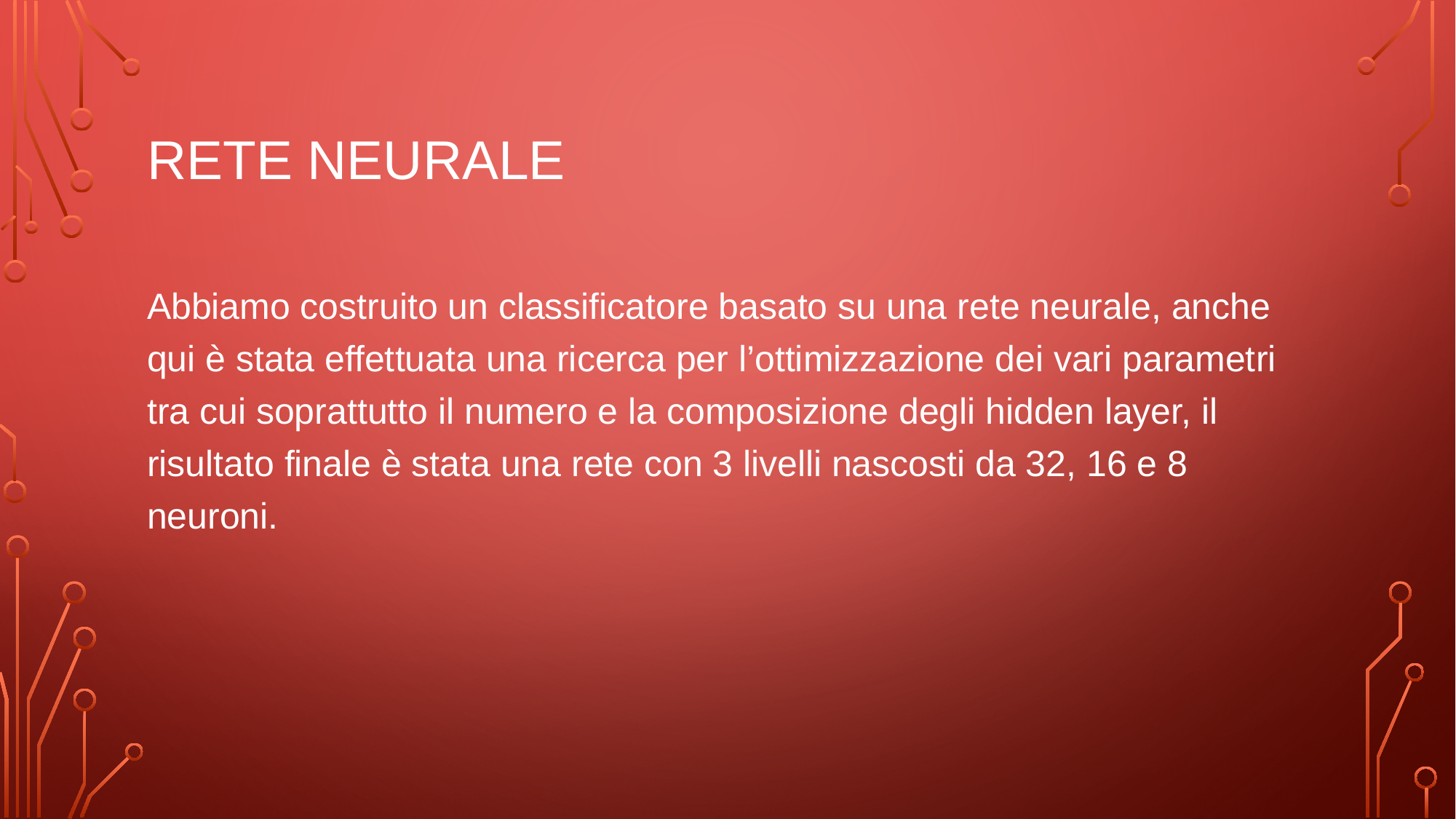

# Rete neurale
Abbiamo costruito un classificatore basato su una rete neurale, anche qui è stata effettuata una ricerca per l’ottimizzazione dei vari parametri tra cui soprattutto il numero e la composizione degli hidden layer, il risultato finale è stata una rete con 3 livelli nascosti da 32, 16 e 8 neuroni.